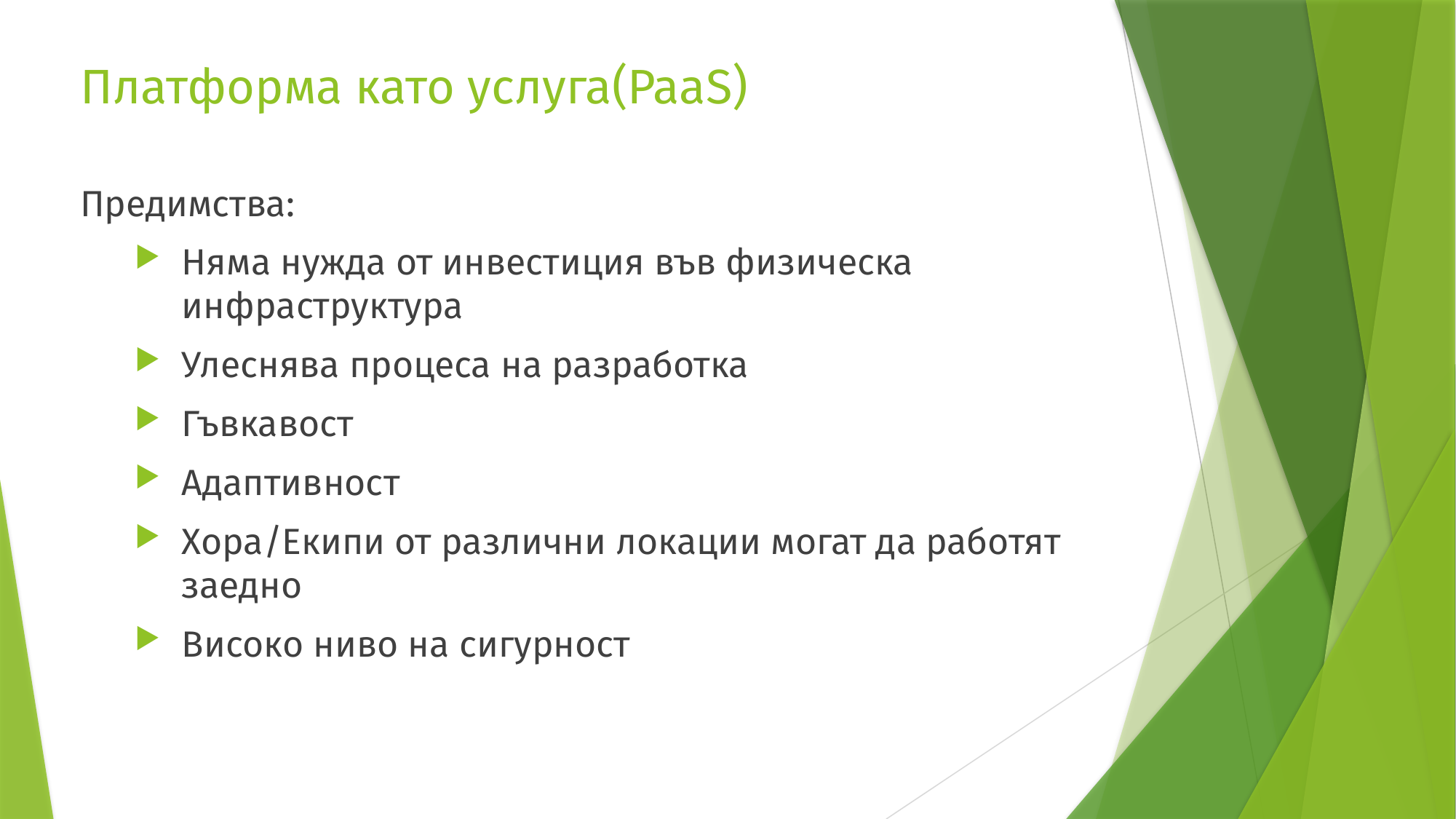

Платформа като услуга(PaaS)

Предимства:
Няма нужда от инвестиция във физическа инфраструктура
Улеснява процеса на разработка
Гъвкавост
Адаптивност
Хора/Екипи от различни локации могат да работят заедно
Високо ниво на сигурност